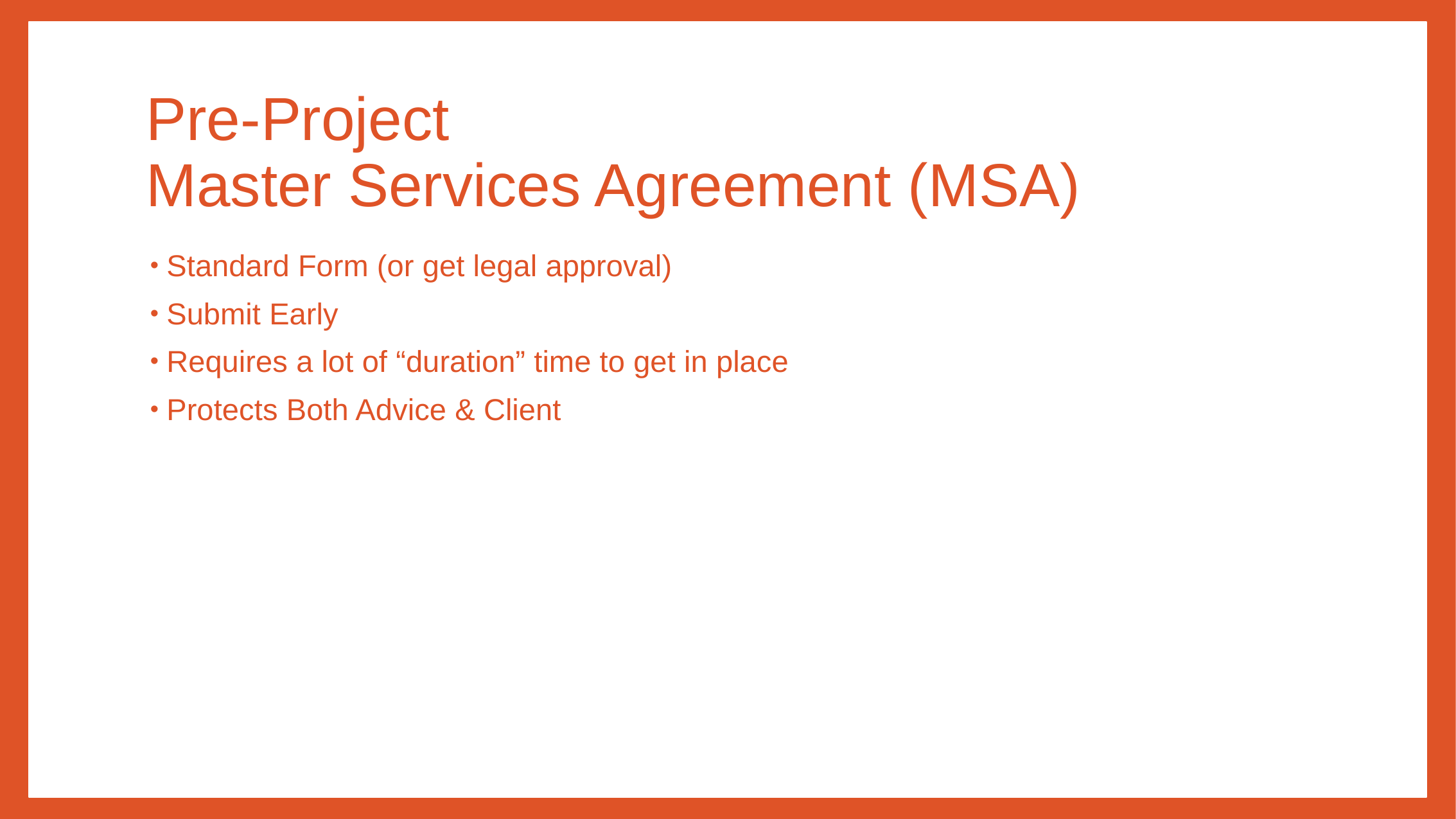

# Pre-Project Master Services Agreement (MSA)
Standard Form (or get legal approval)
Submit Early
Requires a lot of “duration” time to get in place
Protects Both Advice & Client